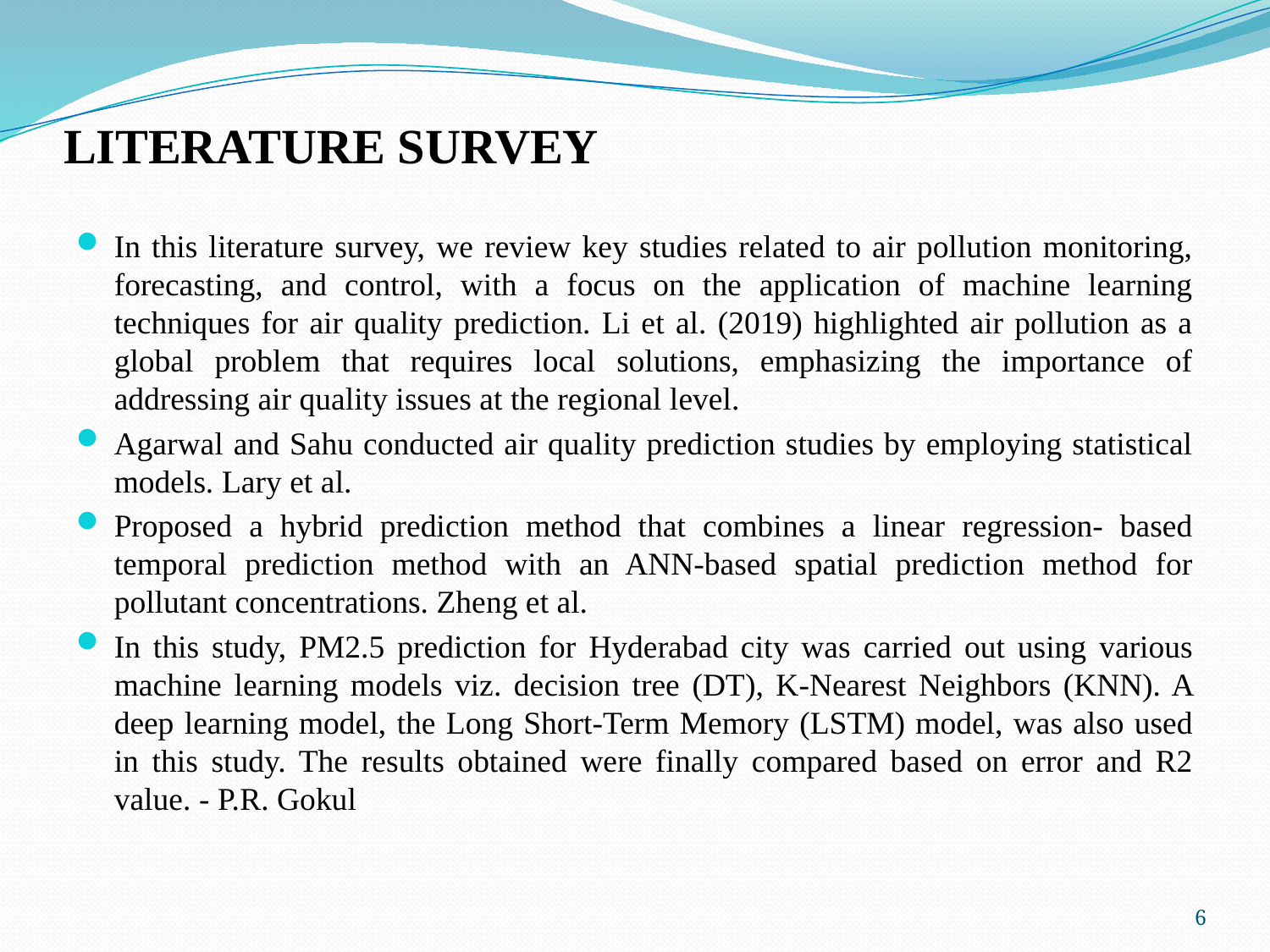

# LITERATURE SURVEY
In this literature survey, we review key studies related to air pollution monitoring, forecasting, and control, with a focus on the application of machine learning techniques for air quality prediction. Li et al. (2019) highlighted air pollution as a global problem that requires local solutions, emphasizing the importance of addressing air quality issues at the regional level.
Agarwal and Sahu conducted air quality prediction studies by employing statistical models. Lary et al.
Proposed a hybrid prediction method that combines a linear regression- based temporal prediction method with an ANN-based spatial prediction method for pollutant concentrations. Zheng et al.
In this study, PM2.5 prediction for Hyderabad city was carried out using various machine learning models viz. decision tree (DT), K-Nearest Neighbors (KNN). A deep learning model, the Long Short-Term Memory (LSTM) model, was also used in this study. The results obtained were finally compared based on error and R2 value. - P.R. Gokul

6